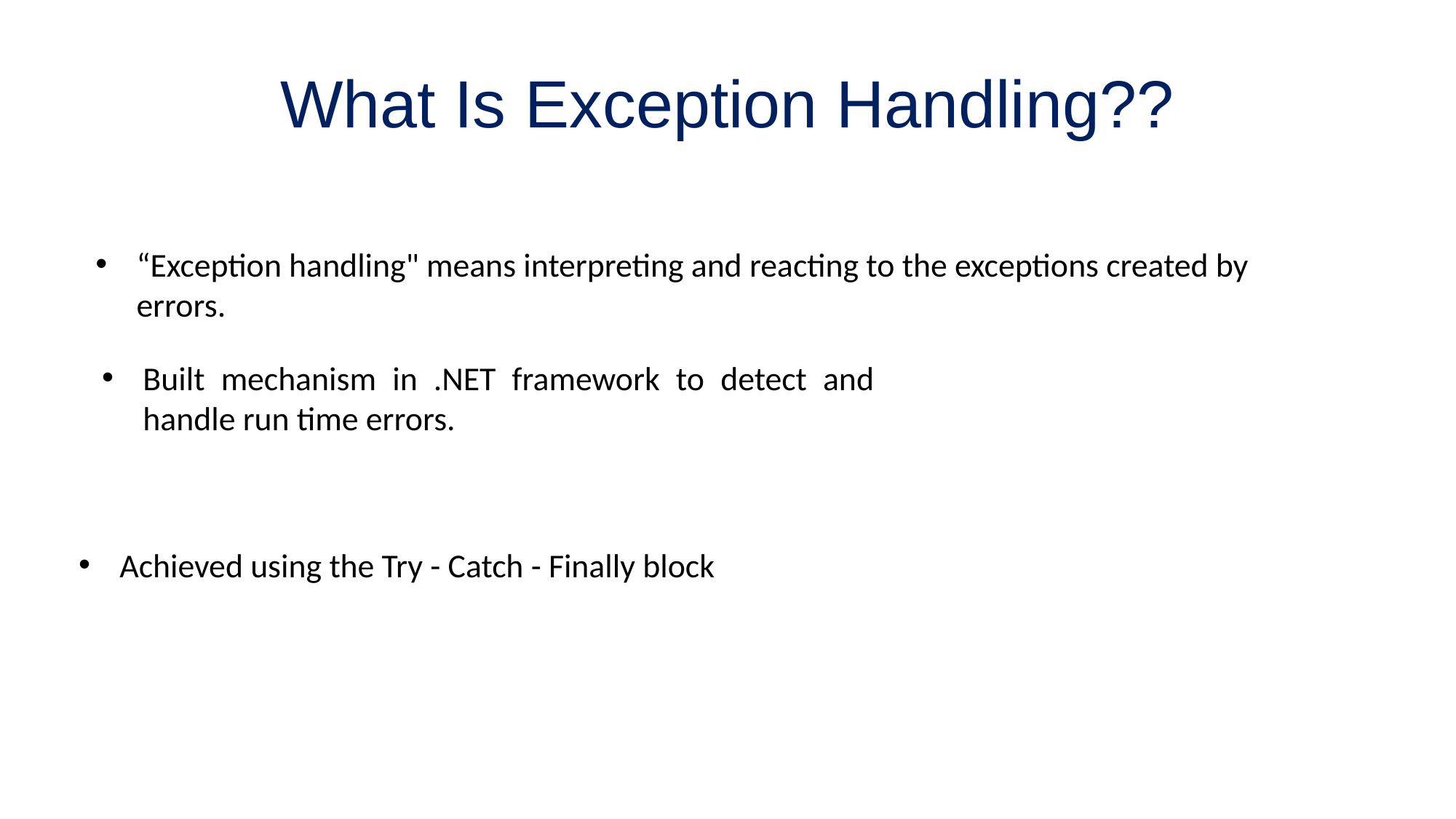

# What Is Exception Handling??

“Exception handling" means interpreting and reacting to the exceptions created by errors.
Built mechanism in .NET framework to detect and handle run time errors.

Achieved using the Try - Catch - Finally block